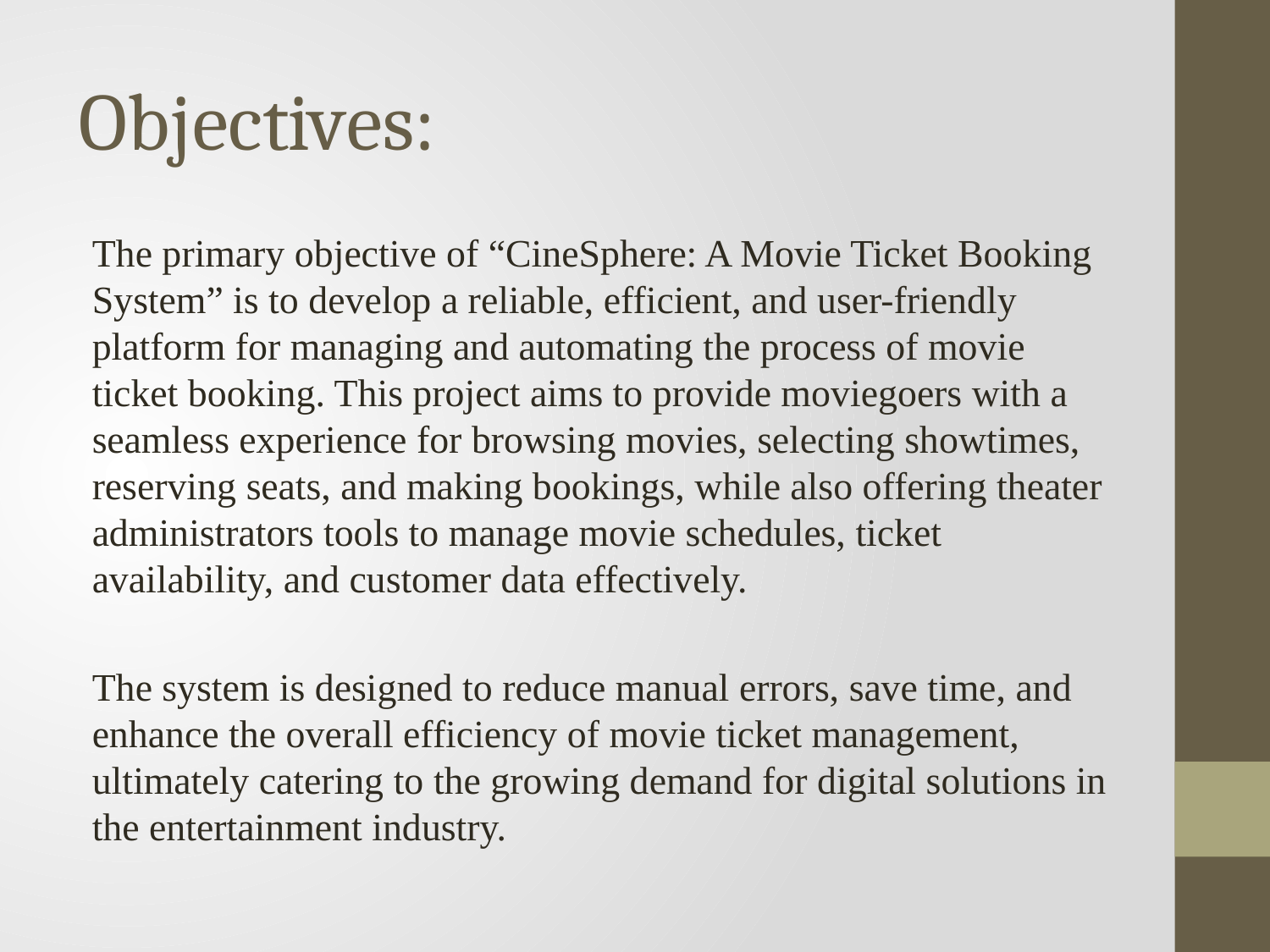

# Objectives:
The primary objective of “CineSphere: A Movie Ticket Booking System” is to develop a reliable, efficient, and user-friendly platform for managing and automating the process of movie ticket booking. This project aims to provide moviegoers with a seamless experience for browsing movies, selecting showtimes, reserving seats, and making bookings, while also offering theater administrators tools to manage movie schedules, ticket availability, and customer data effectively.

The system is designed to reduce manual errors, save time, and enhance the overall efficiency of movie ticket management, ultimately catering to the growing demand for digital solutions in the entertainment industry.